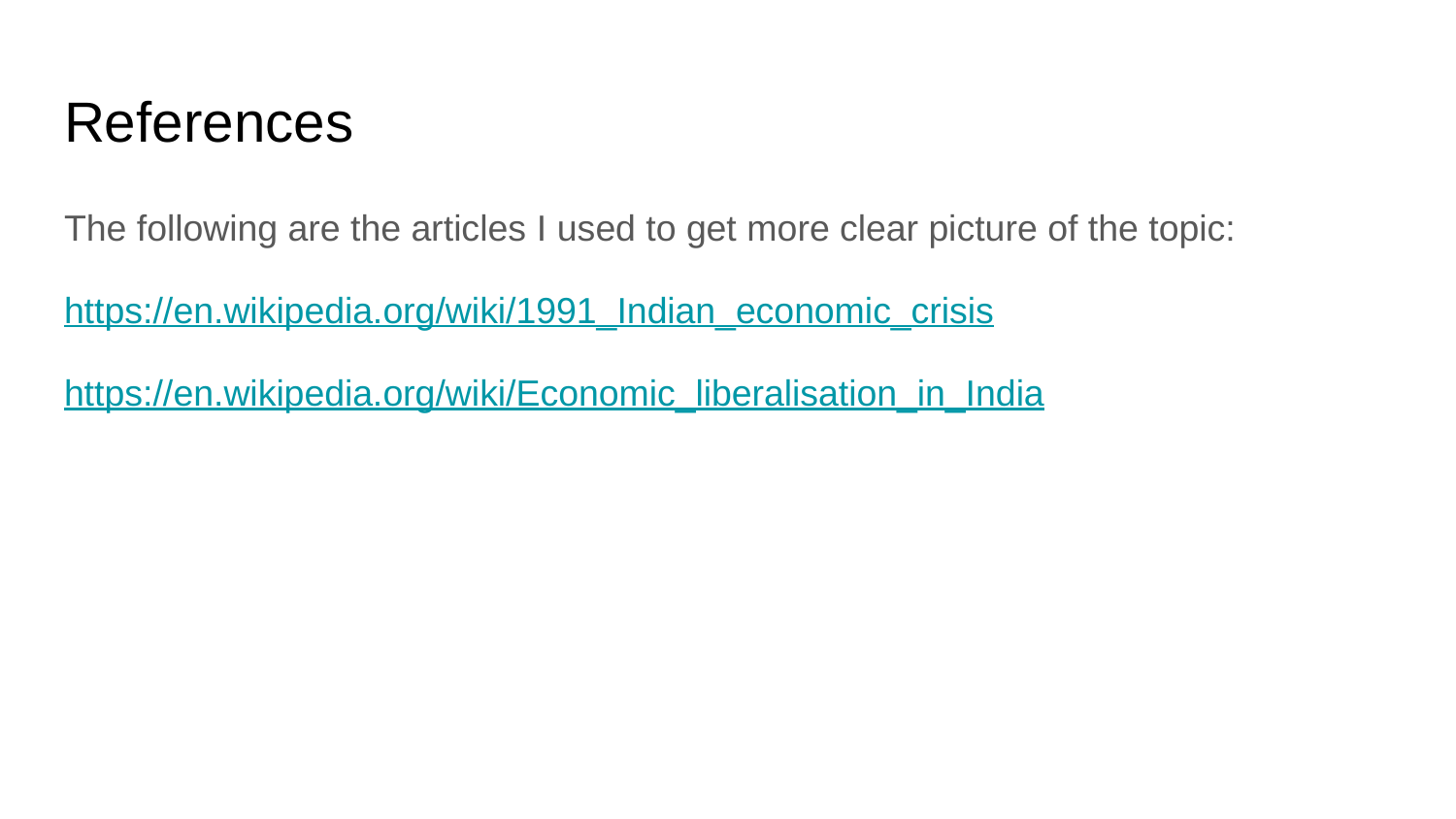

# References
The following are the articles I used to get more clear picture of the topic:
https://en.wikipedia.org/wiki/1991_Indian_economic_crisis
https://en.wikipedia.org/wiki/Economic_liberalisation_in_India